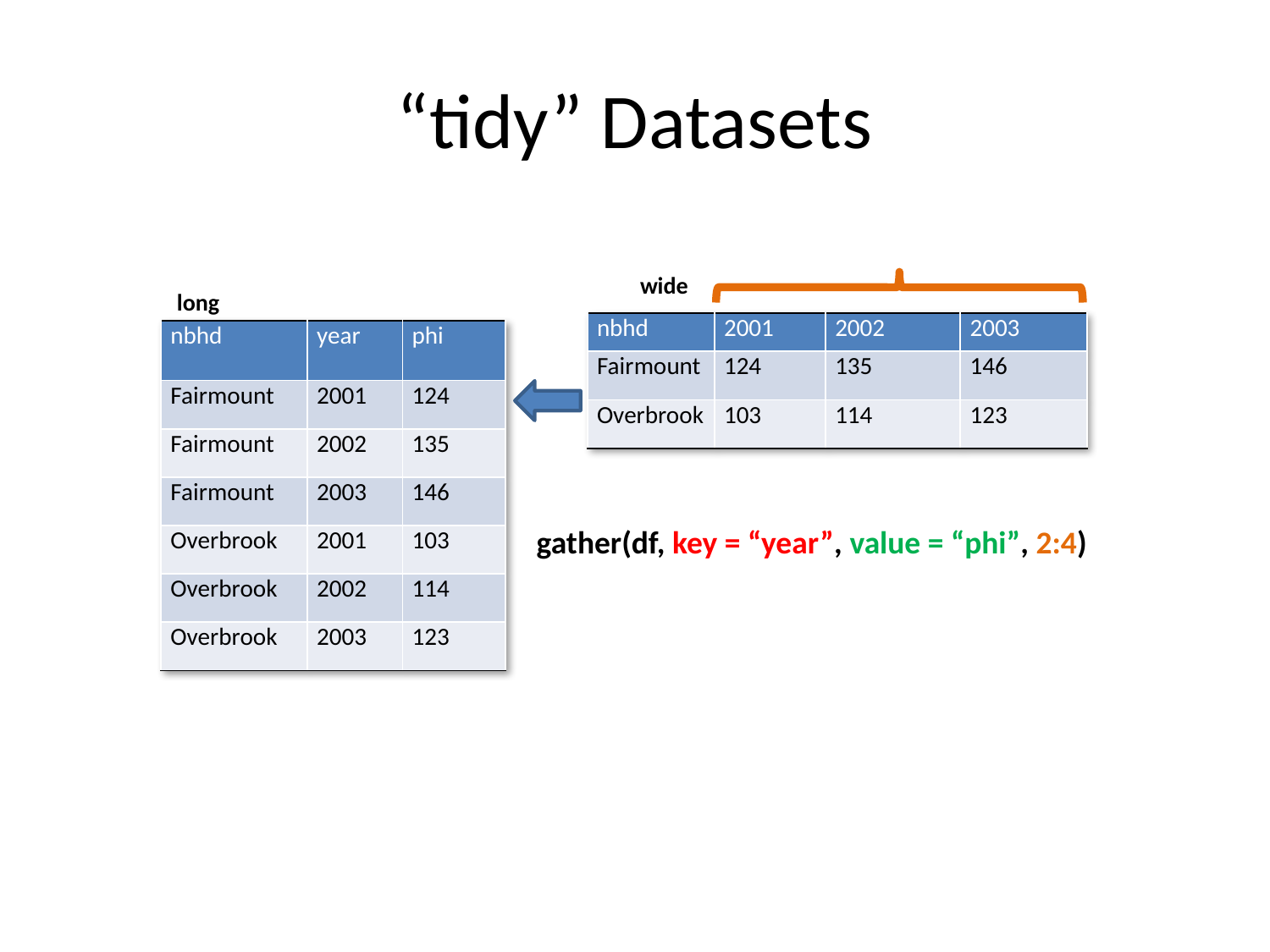

# “tidy” Datasets

wide
long
| nbhd | 2001 | 2002 | 2003 |
| --- | --- | --- | --- |
| Fairmount | 124 | 135 | 146 |
| Overbrook | 103 | 114 | 123 |
| nbhd | year | phi |
| --- | --- | --- |
| Fairmount | 2001 | 124 |
| Fairmount | 2002 | 135 |
| Fairmount | 2003 | 146 |
| Overbrook | 2001 | 103 |
| Overbrook | 2002 | 114 |
| Overbrook | 2003 | 123 |

gather(df, key = “year”, value = “phi”, 2:4)